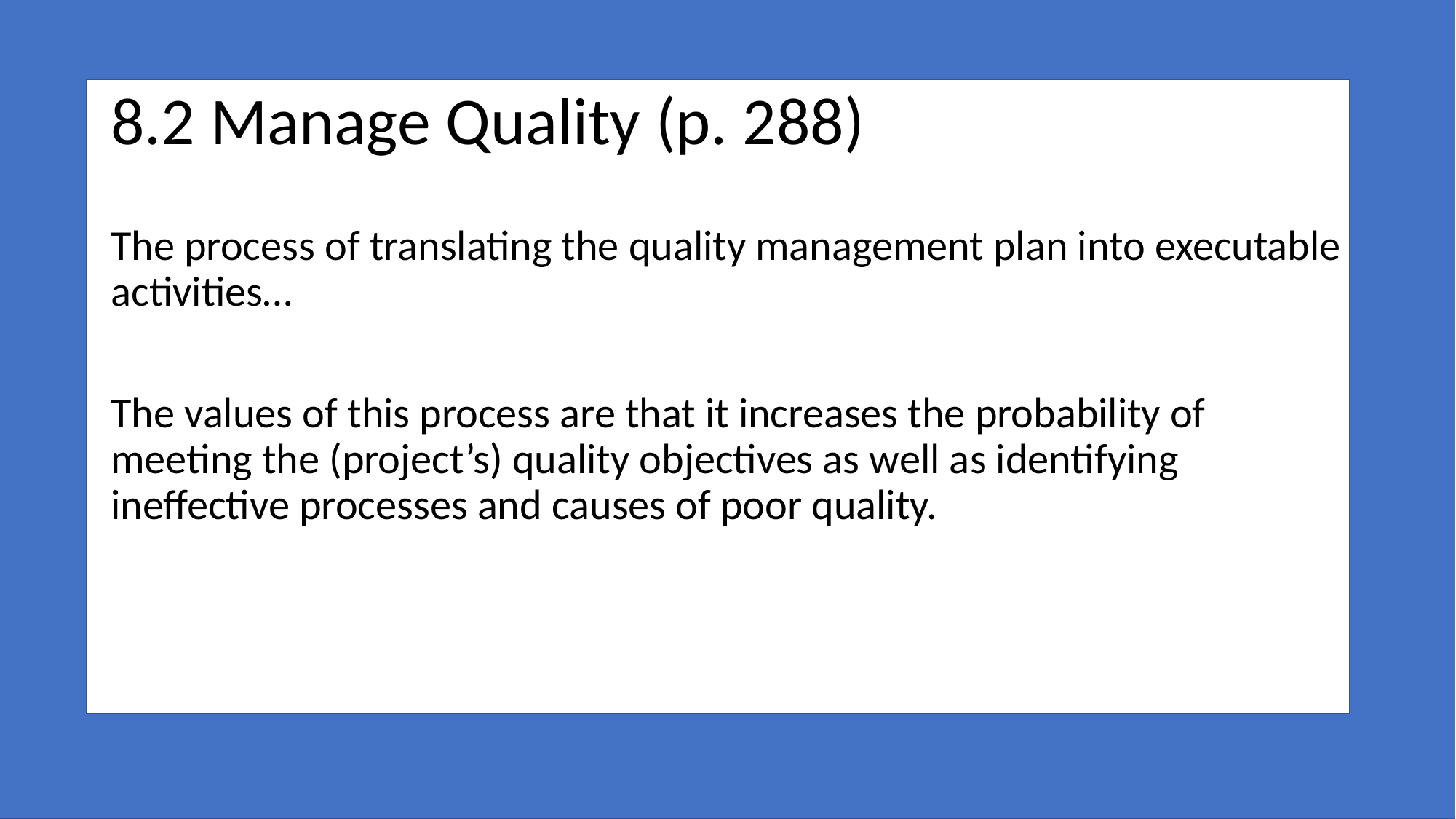

# 8.2 Manage Quality (p. 288)
The process of translating the quality management plan into executable activities…

The values of this process are that it increases the probability of meeting the (project’s) quality objectives as well as identifying ineffective processes and causes of poor quality.
36